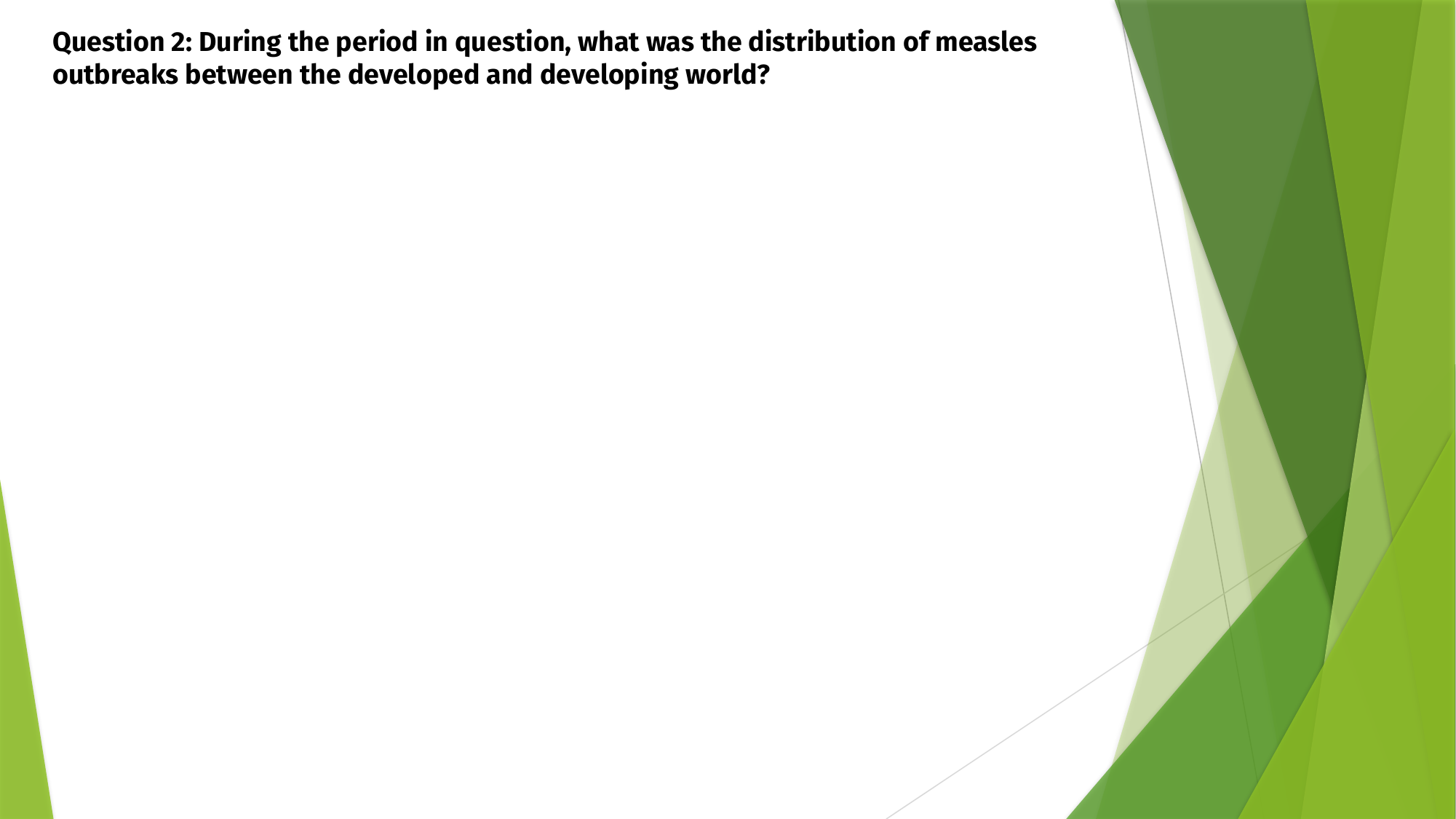

# Question 2: During the period in question, what was the distribution of measles outbreaks between the developed and developing world?